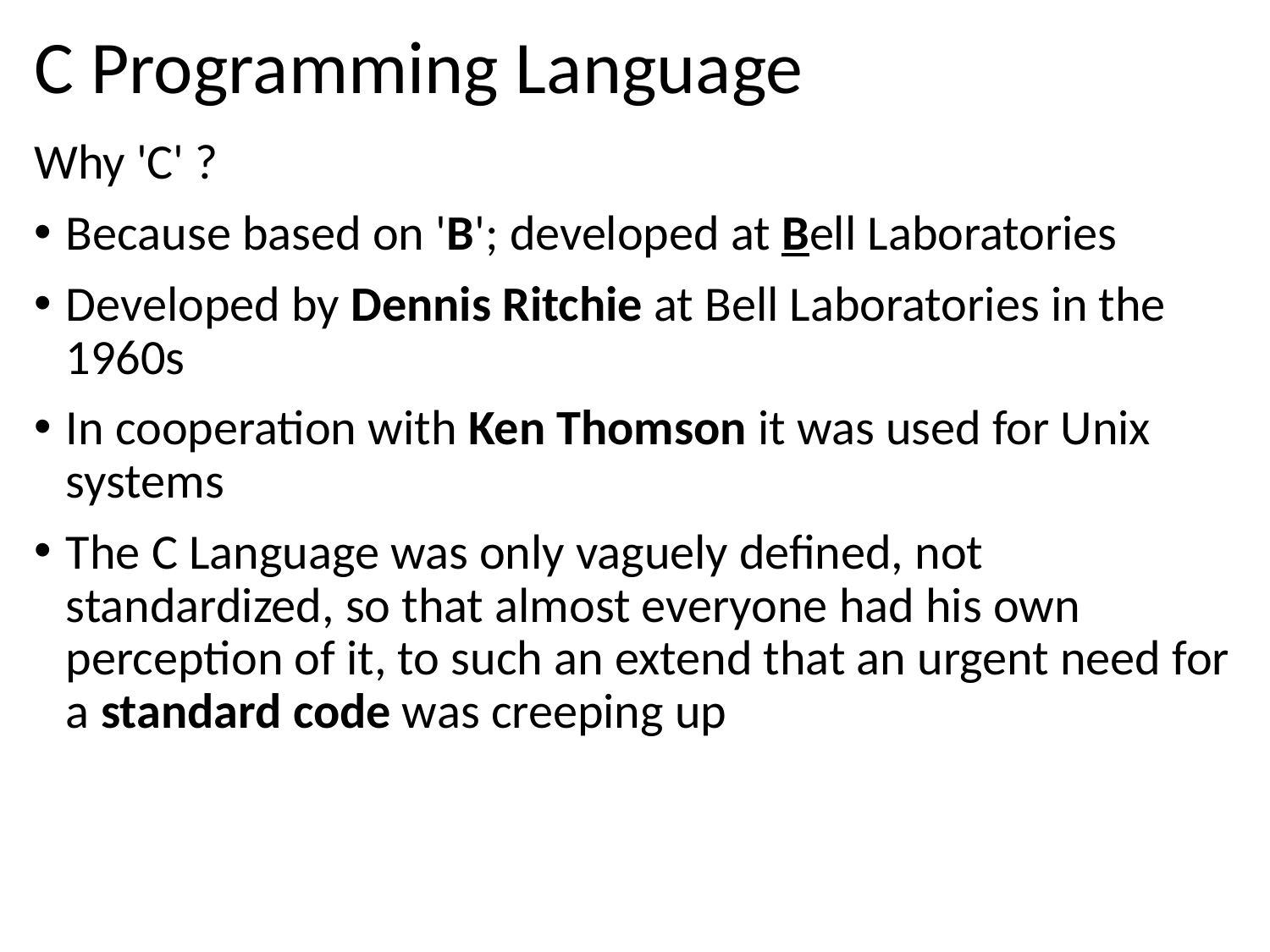

# C Programming Language
Why 'C' ?
Because based on 'B'; developed at Bell Laboratories
Developed by Dennis Ritchie at Bell Laboratories in the 1960s
In cooperation with Ken Thomson it was used for Unix systems
The C Language was only vaguely defined, not standardized, so that almost everyone had his own perception of it, to such an extend that an urgent need for a standard code was creeping up